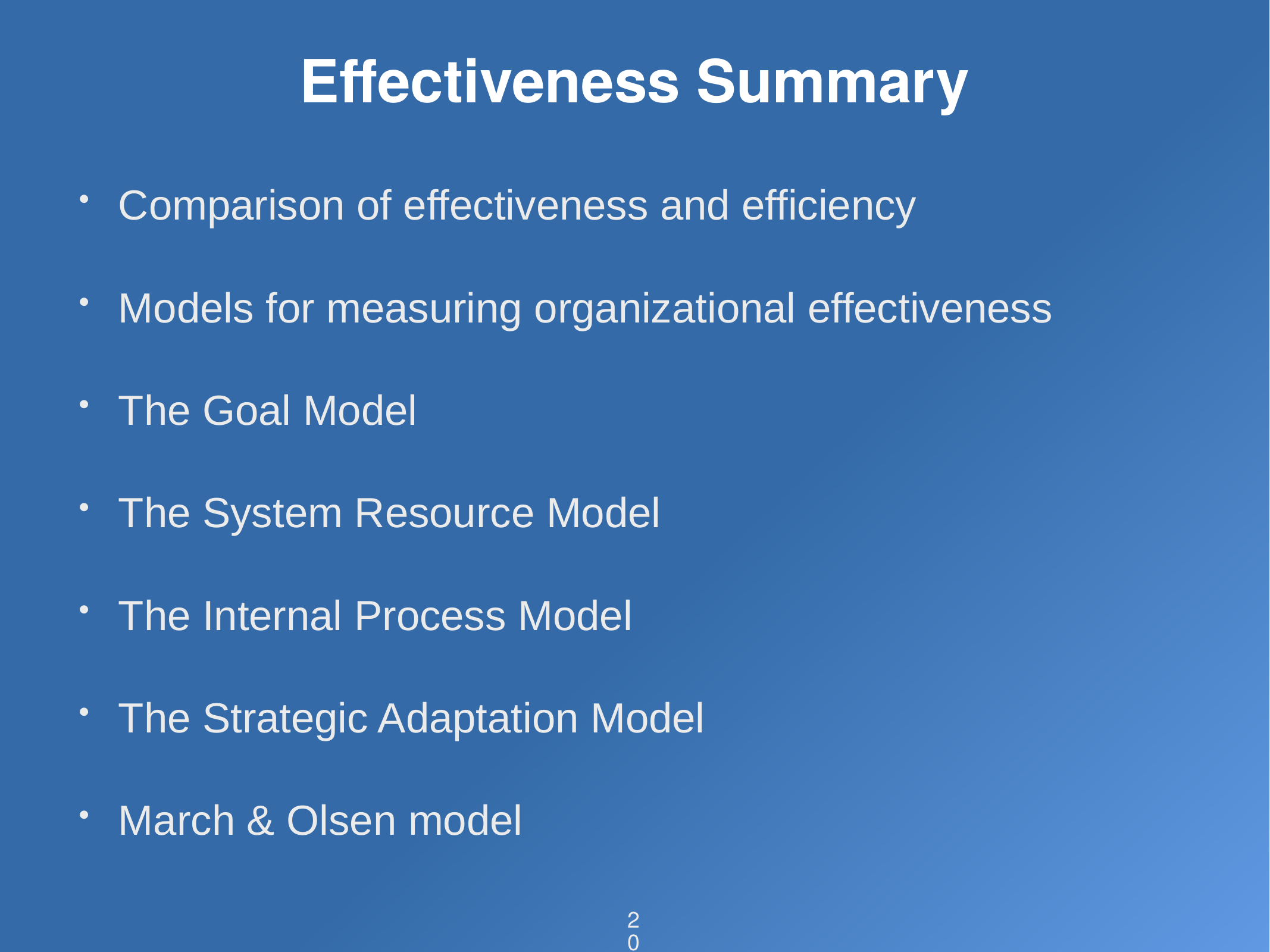

# Effectiveness Summary
Comparison of effectiveness and efficiency
Models for measuring organizational effectiveness
The Goal Model
The System Resource Model
The Internal Process Model
The Strategic Adaptation Model
March & Olsen model
20